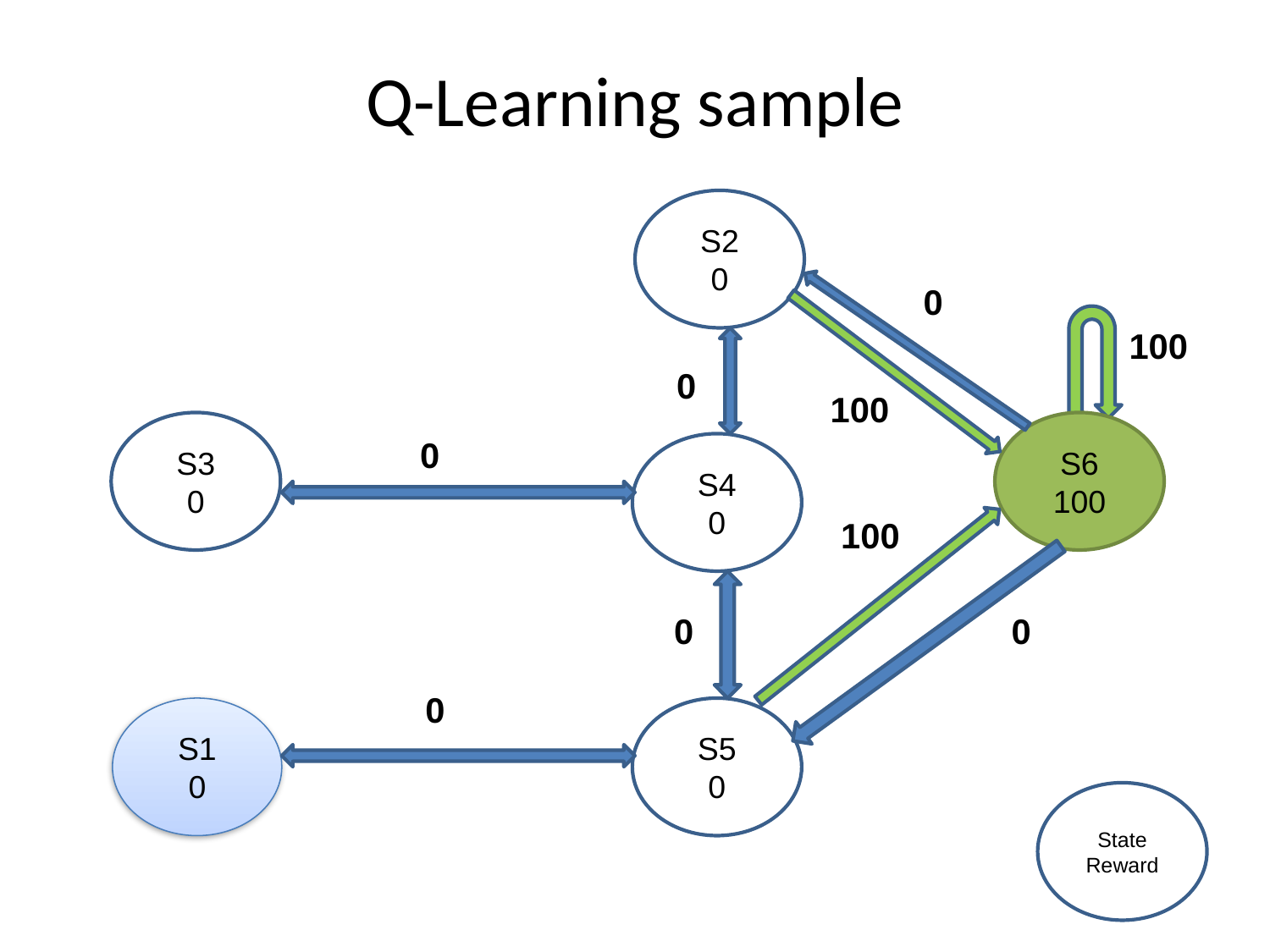

# Q-Learning sample
S2
0
0

100

0

100
S3
0
S6
100
0
S4
0

100

0
0

0
S1
0
S5
0

State
Reward